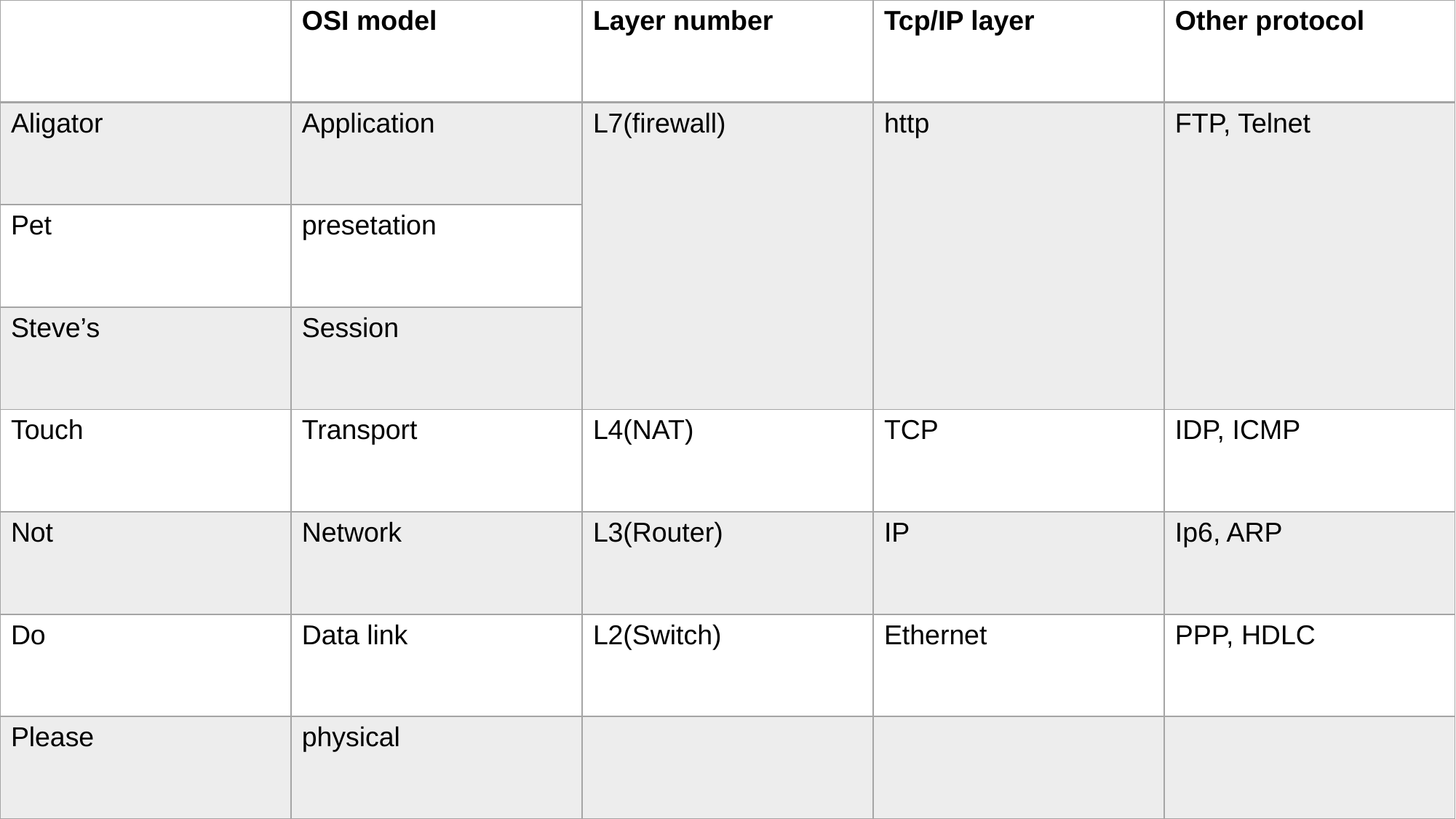

|  | OSI model | Layer number | Tcp/IP layer | Other protocol |
| --- | --- | --- | --- | --- |
| Aligator | Application | L7(firewall) | http | FTP, Telnet |
| Pet | presetation |  |  |  |
| Steve’s | Session |  |  |  |
| Touch | Transport | L4(NAT) | TCP | IDP, ICMP |
| Not | Network | L3(Router) | IP | Ip6, ARP |
| Do | Data link | L2(Switch) | Ethernet | PPP, HDLC |
| Please | physical |  |  |  |